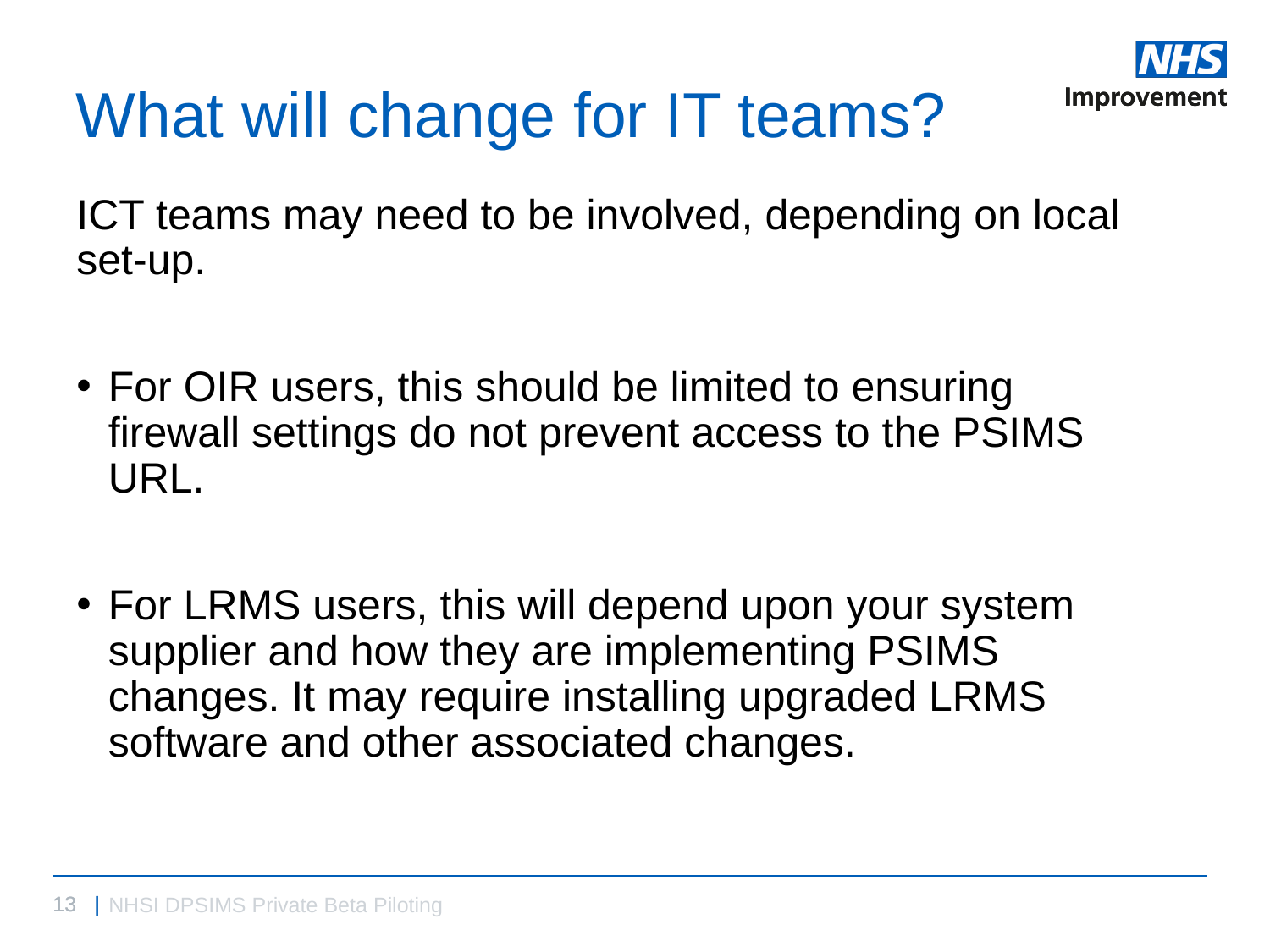

# What will change for IT teams?
ICT teams may need to be involved, depending on local set-up.

For OIR users, this should be limited to ensuring firewall settings do not prevent access to the PSIMS URL.

For LRMS users, this will depend upon your system supplier and how they are implementing PSIMS changes. It may require installing upgraded LRMS software and other associated changes.

NHSI DPSIMS Private Beta Piloting